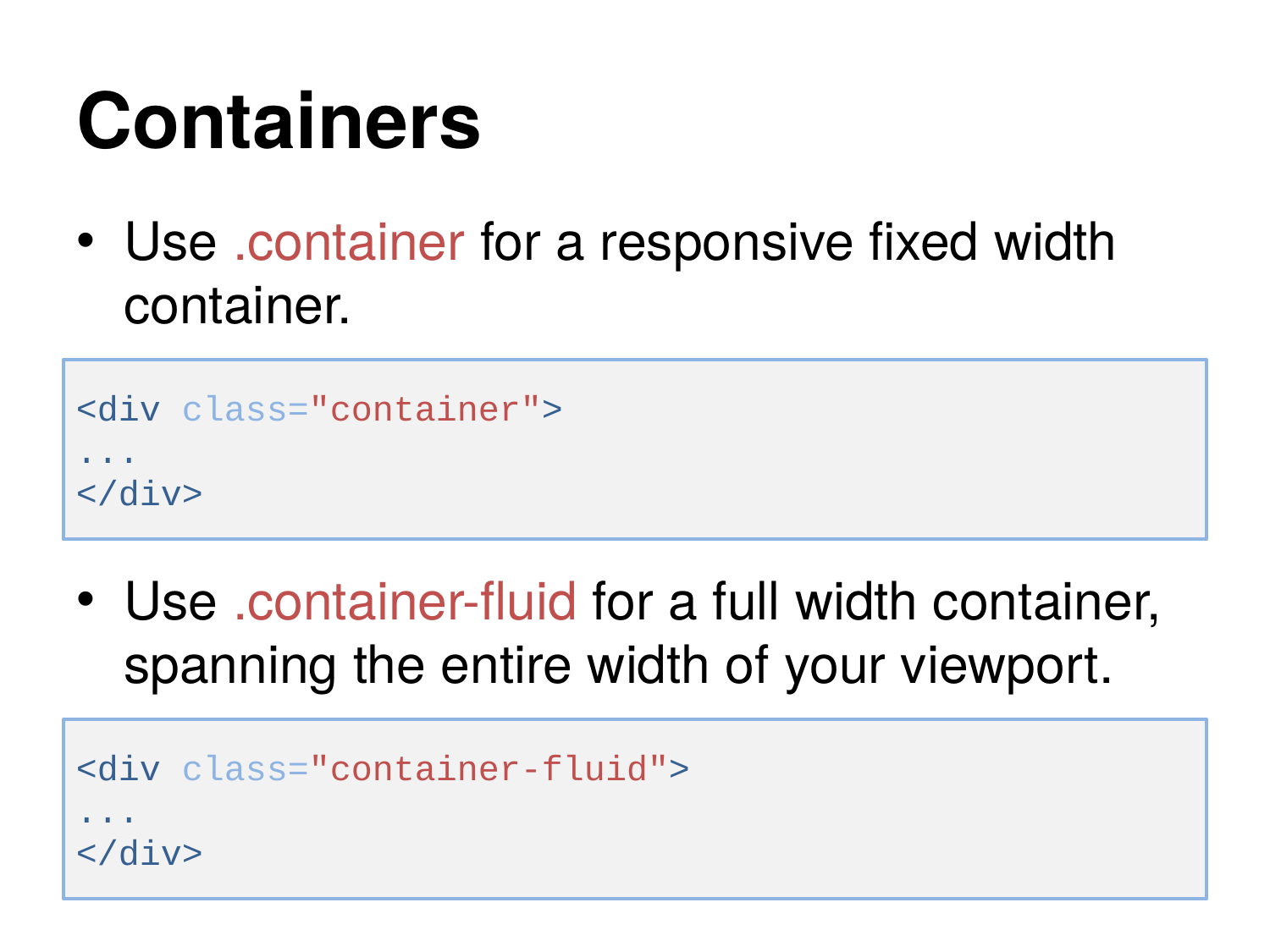

# Containers
Use .container for a responsive fixed width container.

Use .container-fluid for a full width container, spanning the entire width of your viewport.
<div class="container">
...
</div>
<div class="container-fluid">
...
</div>